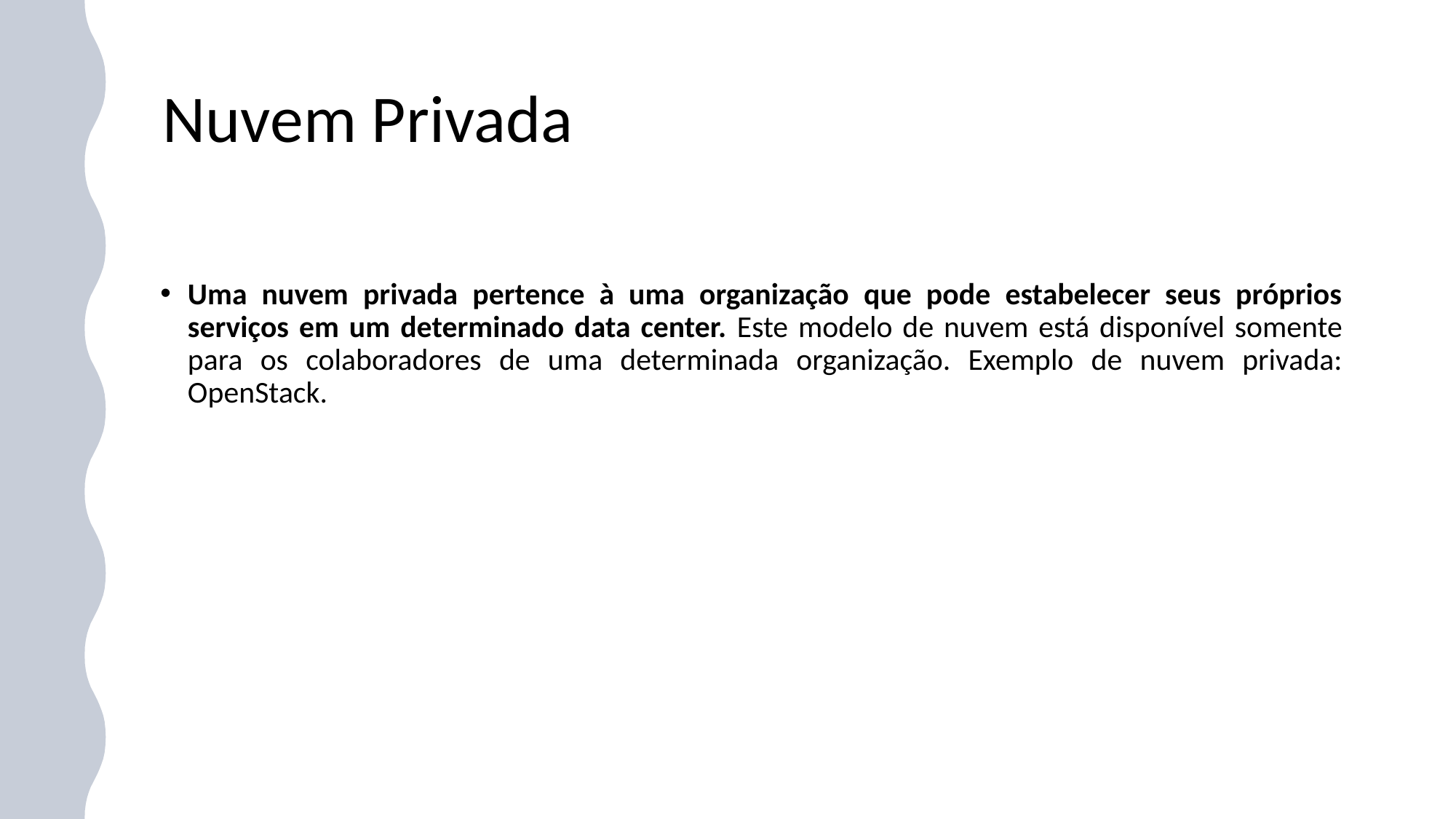

# Nuvem Privada
Uma nuvem privada pertence à uma organização que pode estabelecer seus próprios serviços em um determinado data center. Este modelo de nuvem está disponível somente para os colaboradores de uma determinada organização. Exemplo de nuvem privada: OpenStack.